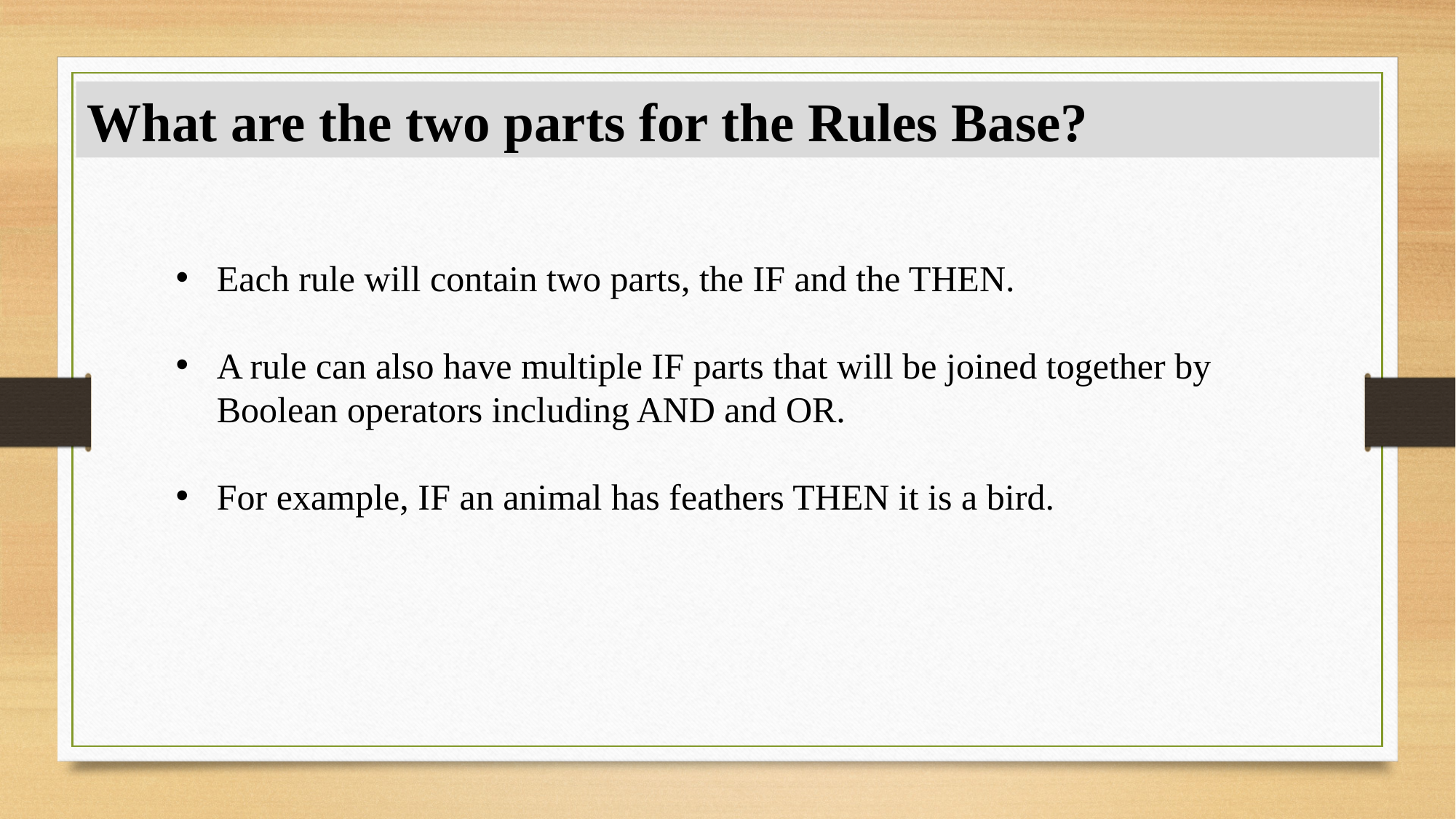

What are the two parts for the Rules Base?
Each rule will contain two parts, the IF and the THEN.

A rule can also have multiple IF parts that will be joined together by Boolean operators including AND and OR.

For example, IF an animal has feathers THEN it is a bird.